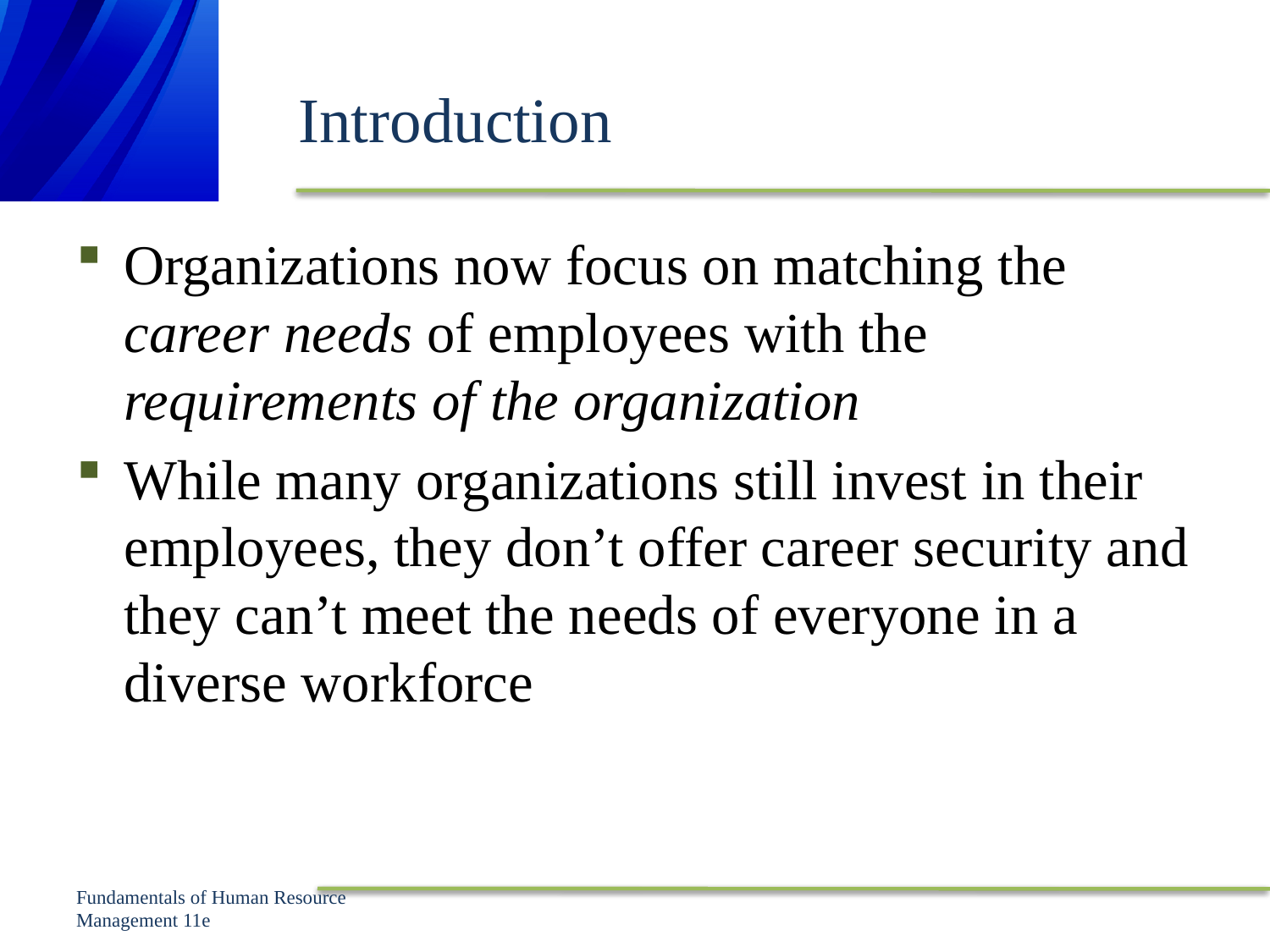

# Introduction
Organizations now focus on matching the career needs of employees with the requirements of the organization
While many organizations still invest in their employees, they don’t offer career security and they can’t meet the needs of everyone in a diverse workforce

Fundamentals of Human Resource Management 11e